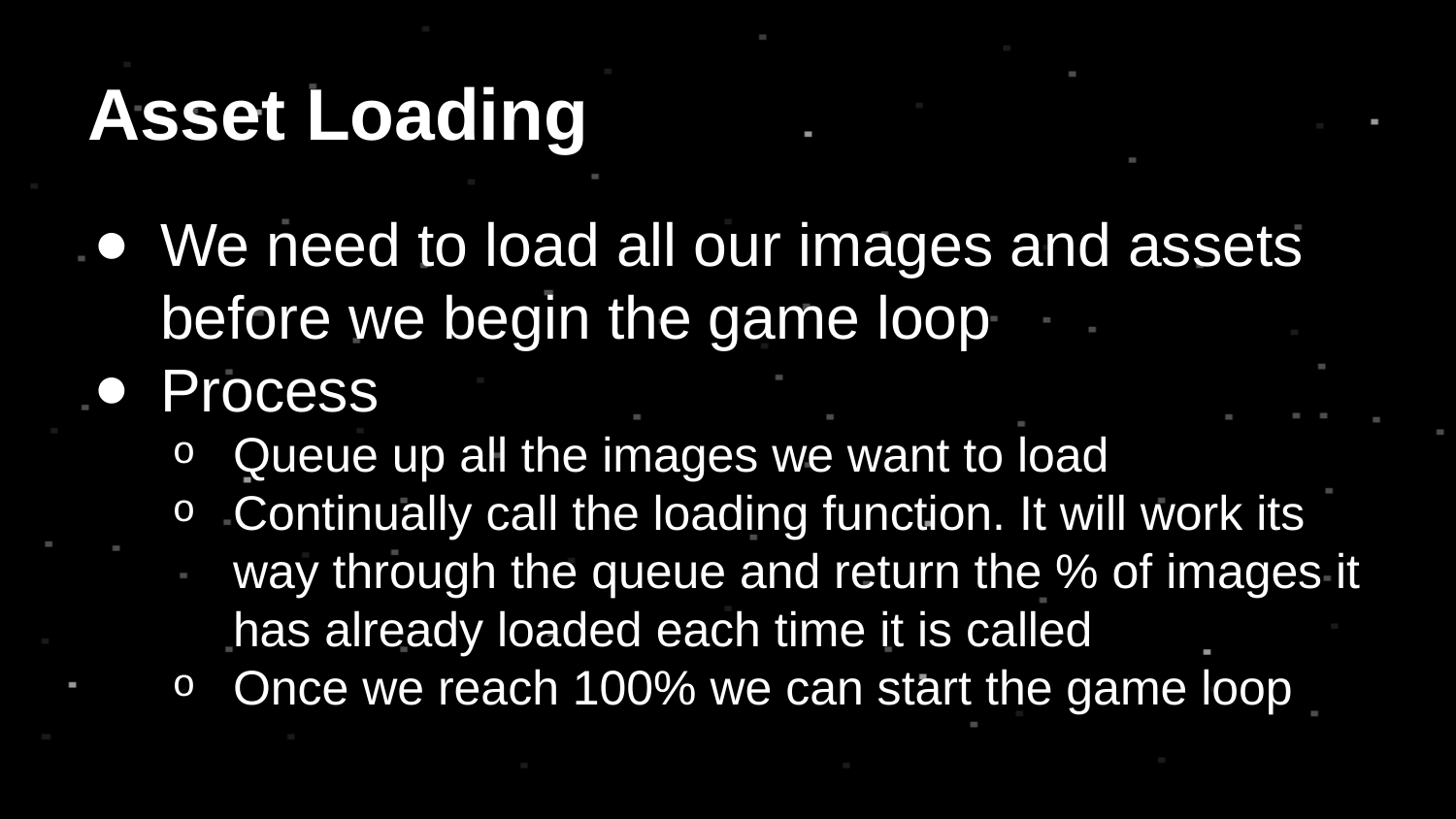

# Asset Loading
We need to load all our images and assets before we begin the game loop
Process
Queue up all the images we want to load
Continually call the loading function. It will work its way through the queue and return the % of images it has already loaded each time it is called
Once we reach 100% we can start the game loop